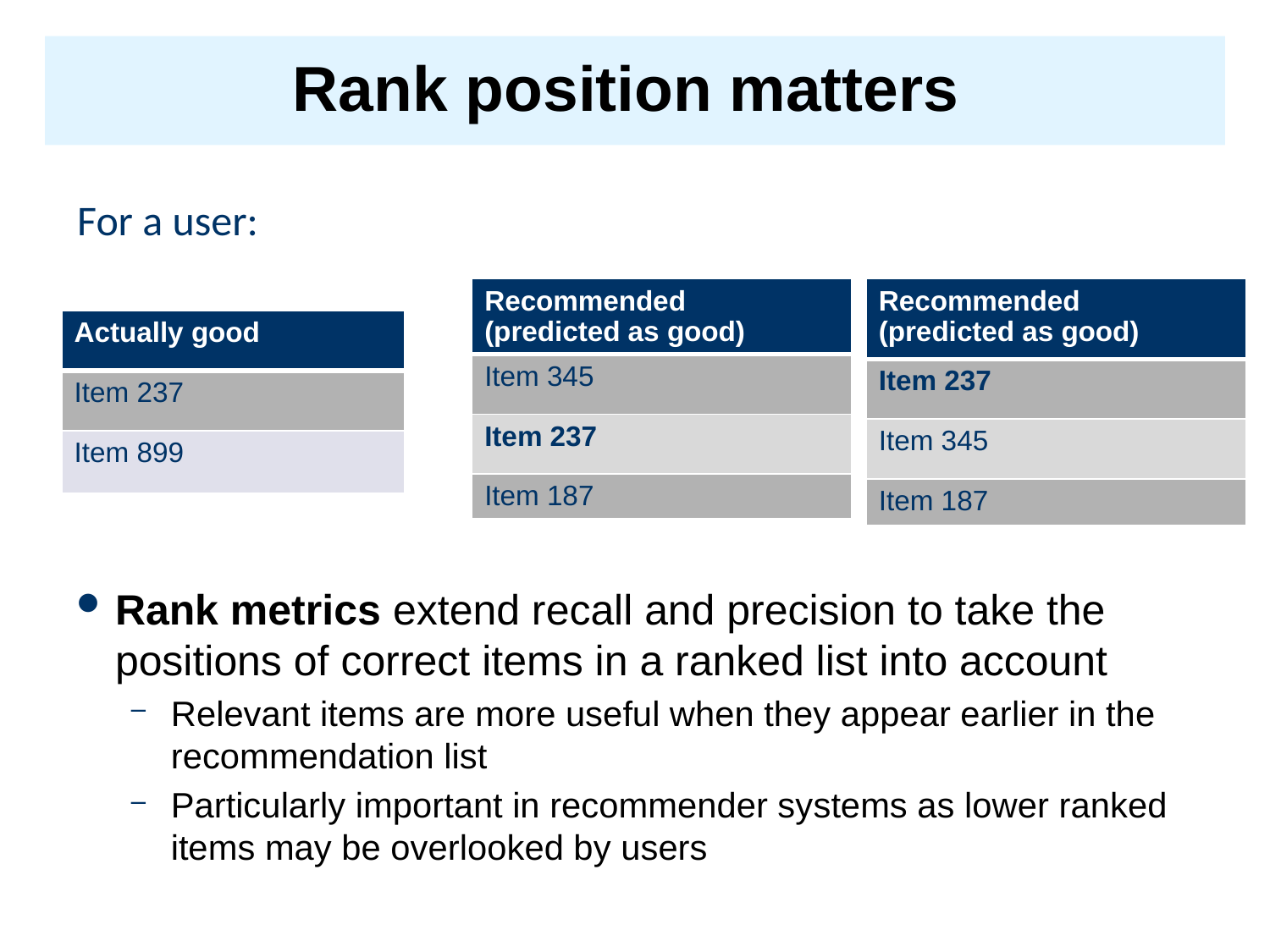

# Rank position matters
For a user:
| Recommended (predicted as good) |
| --- |
| Item 345 |
| Item 237 |
| Item 187 |
| Recommended (predicted as good) |
| --- |
| Item 237 |
| Item 345 |
| Item 187 |
| Actually good |
| --- |
| Item 237 |
| Item 899 |
Rank metrics extend recall and precision to take the positions of correct items in a ranked list into account
Relevant items are more useful when they appear earlier in the recommendation list
Particularly important in recommender systems as lower ranked items may be overlooked by users